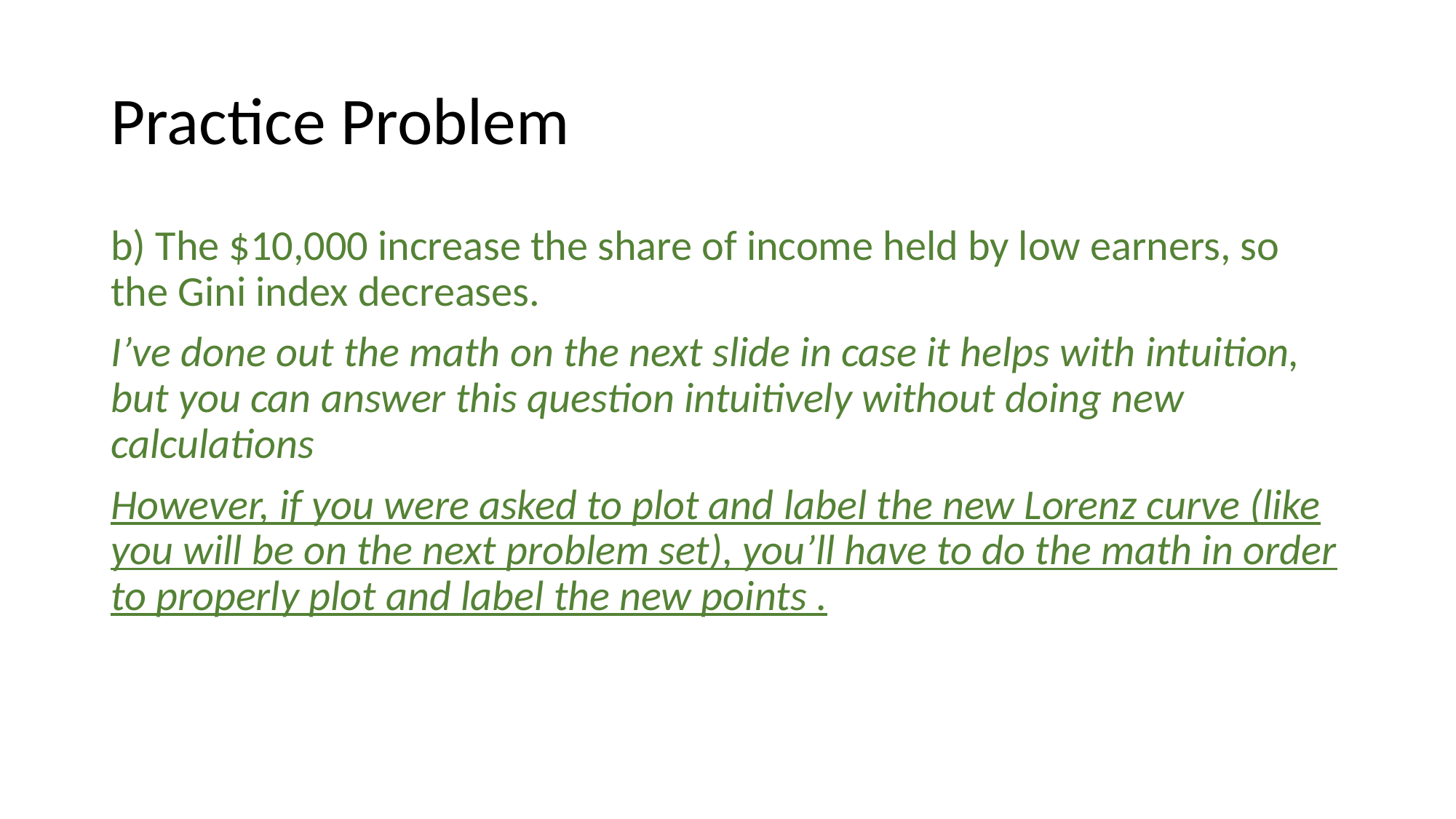

# Practice Problem
b) The $10,000 increase the share of income held by low earners, so the Gini index decreases.
I’ve done out the math on the next slide in case it helps with intuition, but you can answer this question intuitively without doing new calculations
However, if you were asked to plot and label the new Lorenz curve (like you will be on the next problem set), you’ll have to do the math in order to properly plot and label the new points .